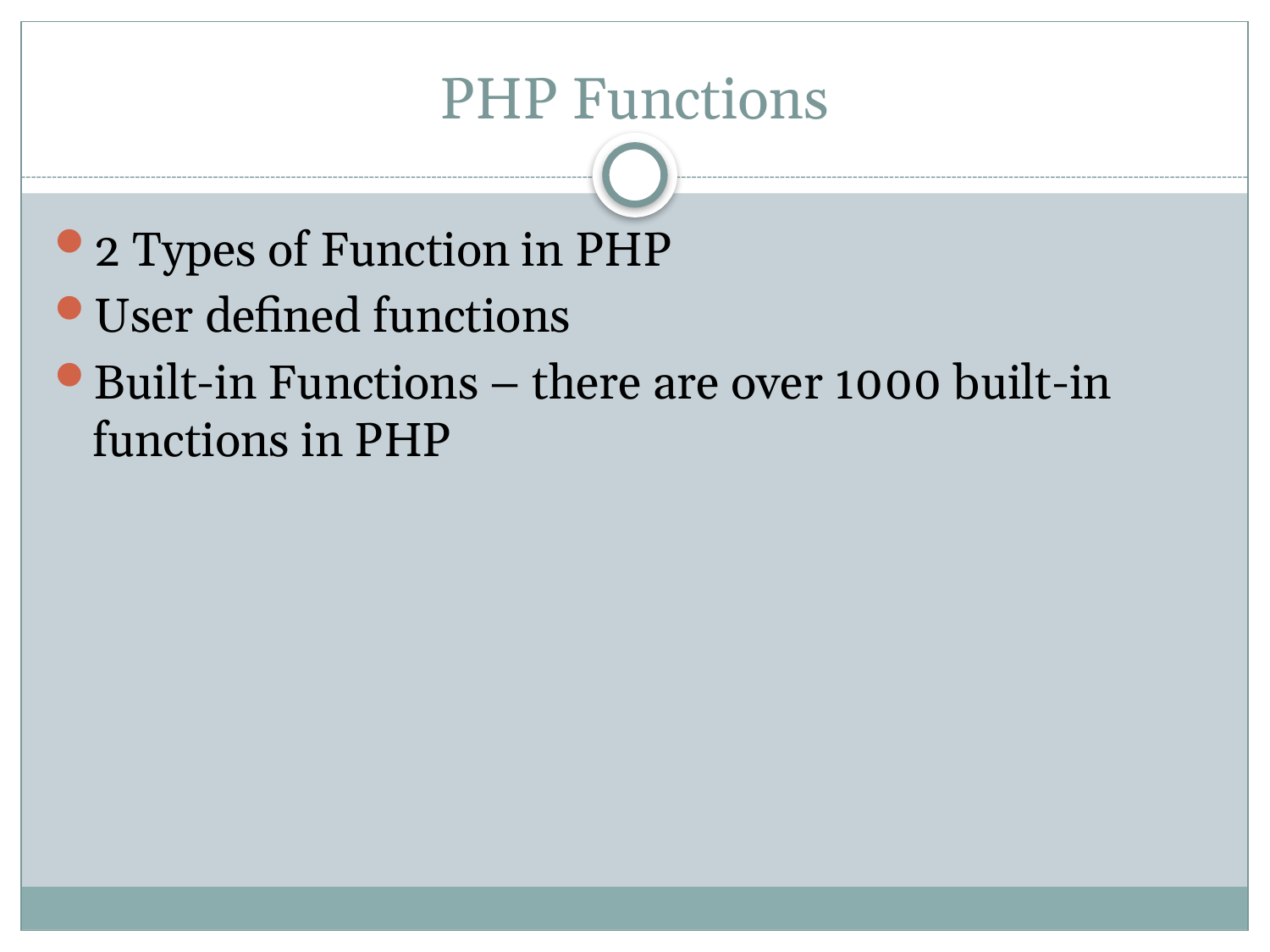

# PHP Functions
2 Types of Function in PHP
User defined functions
Built-in Functions – there are over 1000 built-in functions in PHP